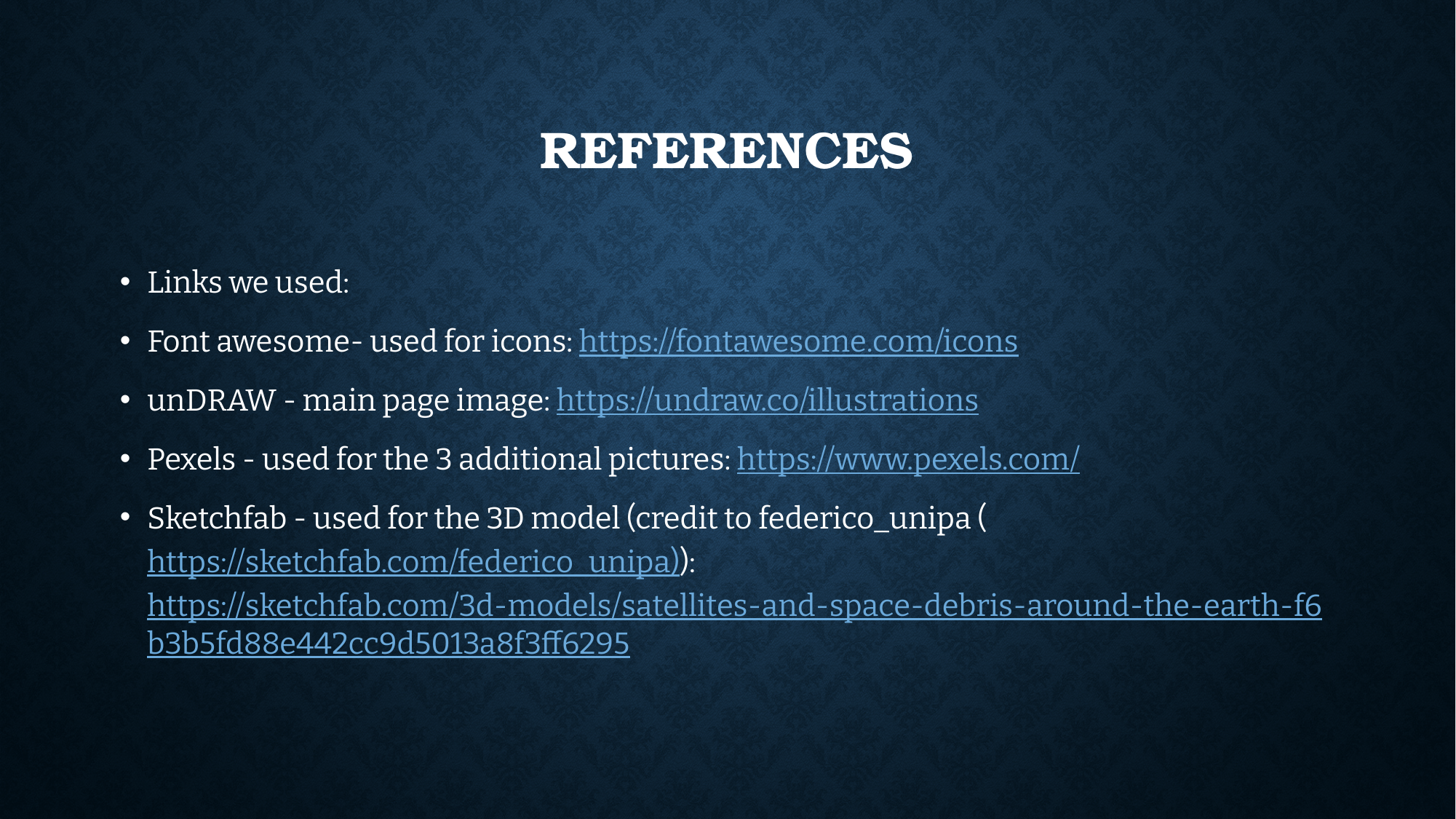

# references
Links we used:
Font awesome- used for icons: https://fontawesome.com/icons
unDRAW - main page image: https://undraw.co/illustrations
Pexels - used for the 3 additional pictures: https://www.pexels.com/
Sketchfab - used for the 3D model (credit to federico_unipa (https://sketchfab.com/federico_unipa)): https://sketchfab.com/3d-models/satellites-and-space-debris-around-the-earth-f6b3b5fd88e442cc9d5013a8f3ff6295